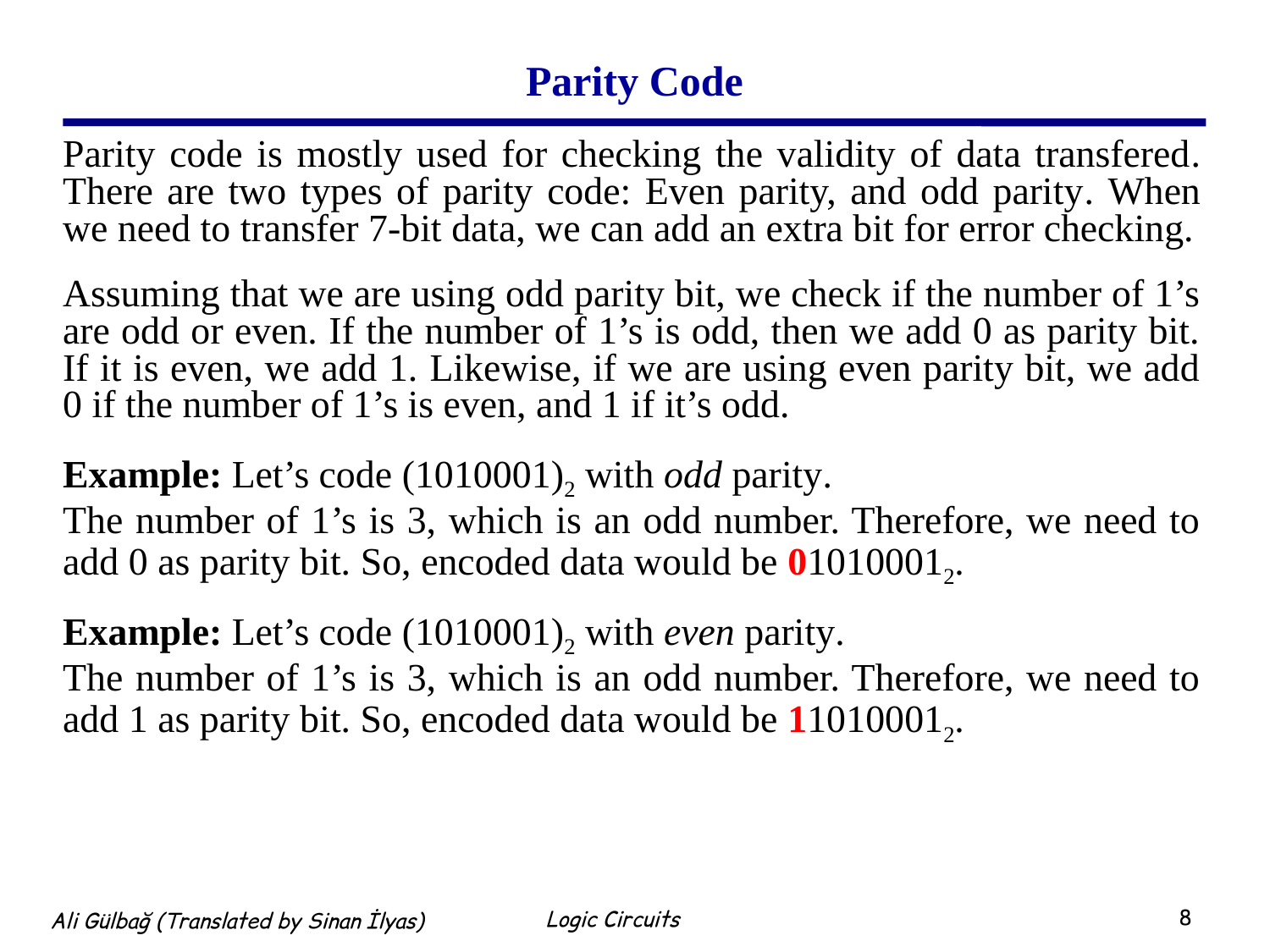

# Parity Code
Parity code is mostly used for checking the validity of data transfered. There are two types of parity code: Even parity, and odd parity. When we need to transfer 7-bit data, we can add an extra bit for error checking.

Assuming that we are using odd parity bit, we check if the number of 1’s are odd or even. If the number of 1’s is odd, then we add 0 as parity bit. If it is even, we add 1. Likewise, if we are using even parity bit, we add 0 if the number of 1’s is even, and 1 if it’s odd.

Example: Let’s code (1010001)2 with odd parity.
The number of 1’s is 3, which is an odd number. Therefore, we need to add 0 as parity bit. So, encoded data would be 010100012.

Example: Let’s code (1010001)2 with even parity.
The number of 1’s is 3, which is an odd number. Therefore, we need to add 1 as parity bit. So, encoded data would be 110100012.
Logic Circuits